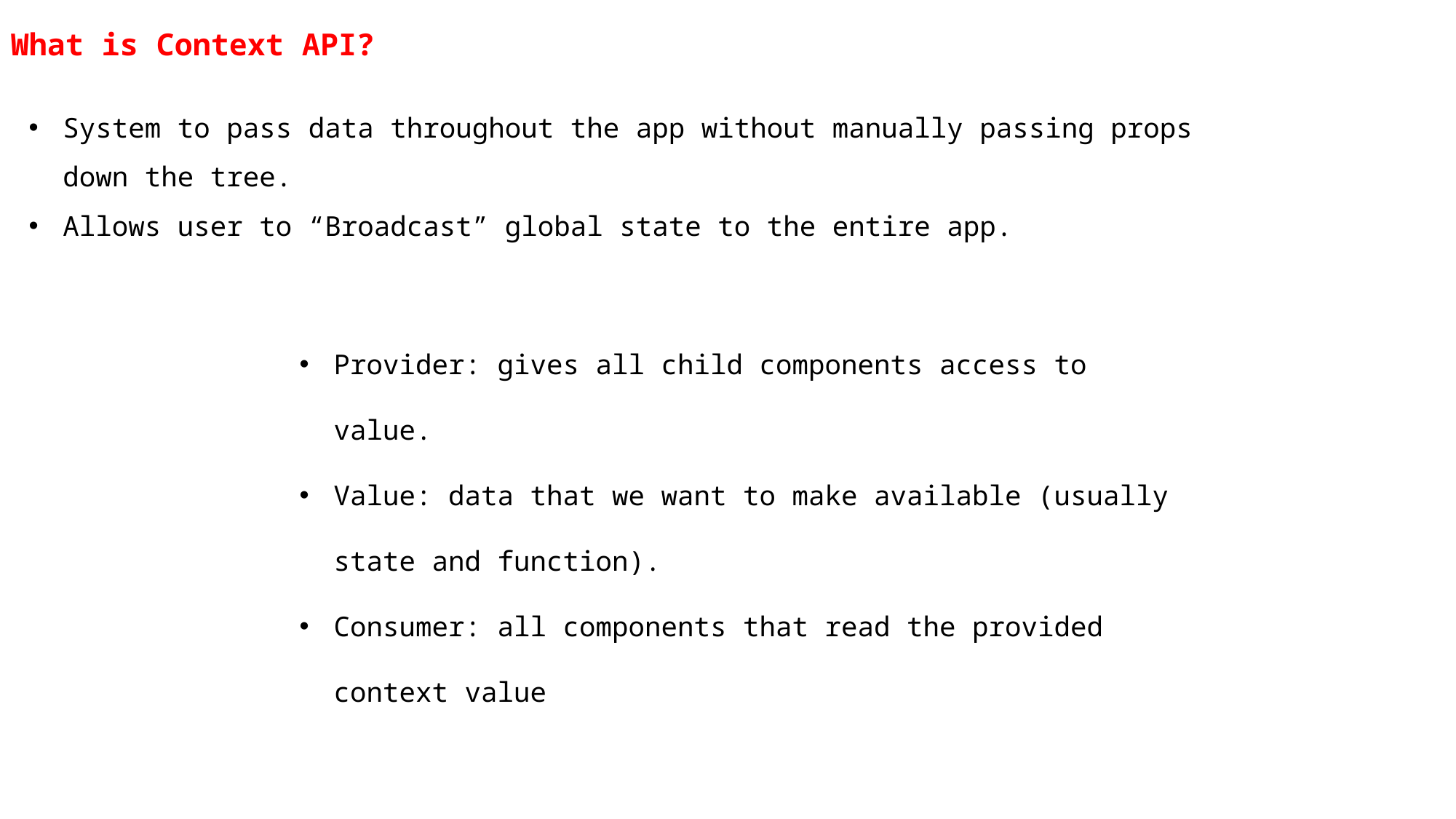

# What is Context API?
System to pass data throughout the app without manually passing props down the tree.
Allows user to “Broadcast” global state to the entire app.

Provider: gives all child components access to value.
Value: data that we want to make available (usually state and function).
Consumer: all components that read the provided context value